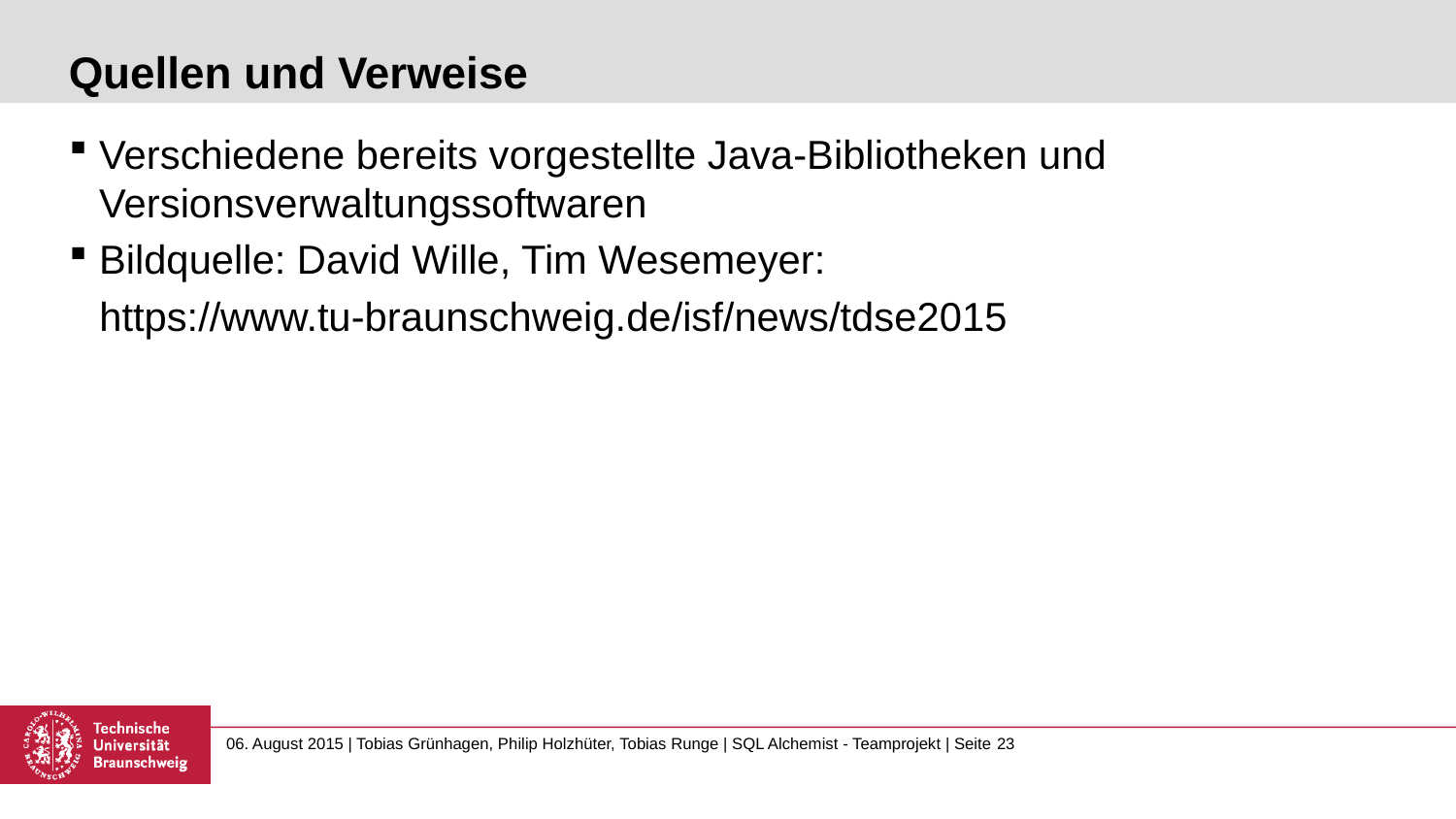

# Quellen und Verweise
Verschiedene bereits vorgestellte Java-Bibliotheken und Versionsverwaltungssoftwaren
Bildquelle: David Wille, Tim Wesemeyer:
https://www.tu-braunschweig.de/isf/news/tdse2015